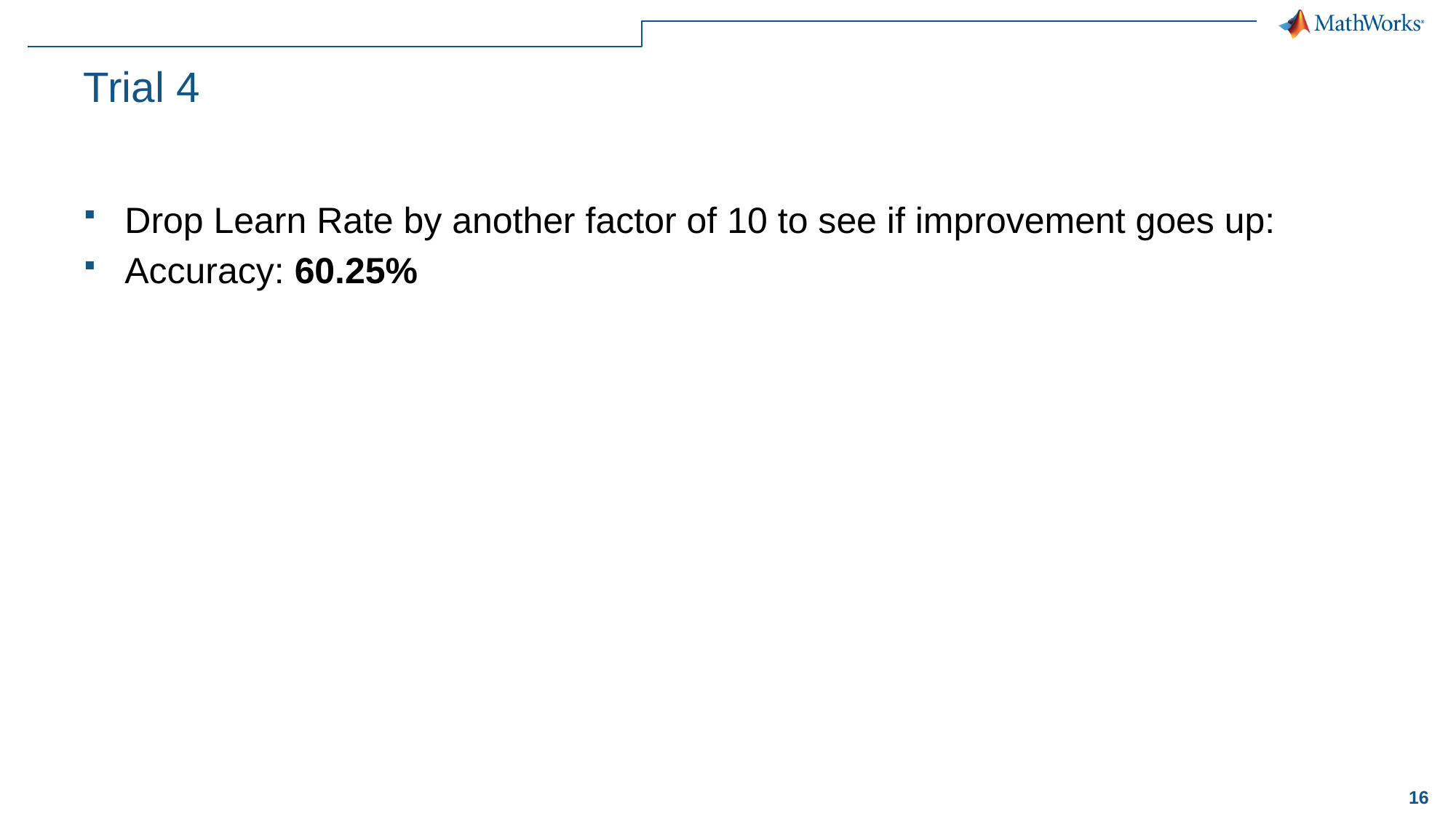

# Trial 4
Drop Learn Rate by another factor of 10 to see if improvement goes up:
Accuracy: 60.25%